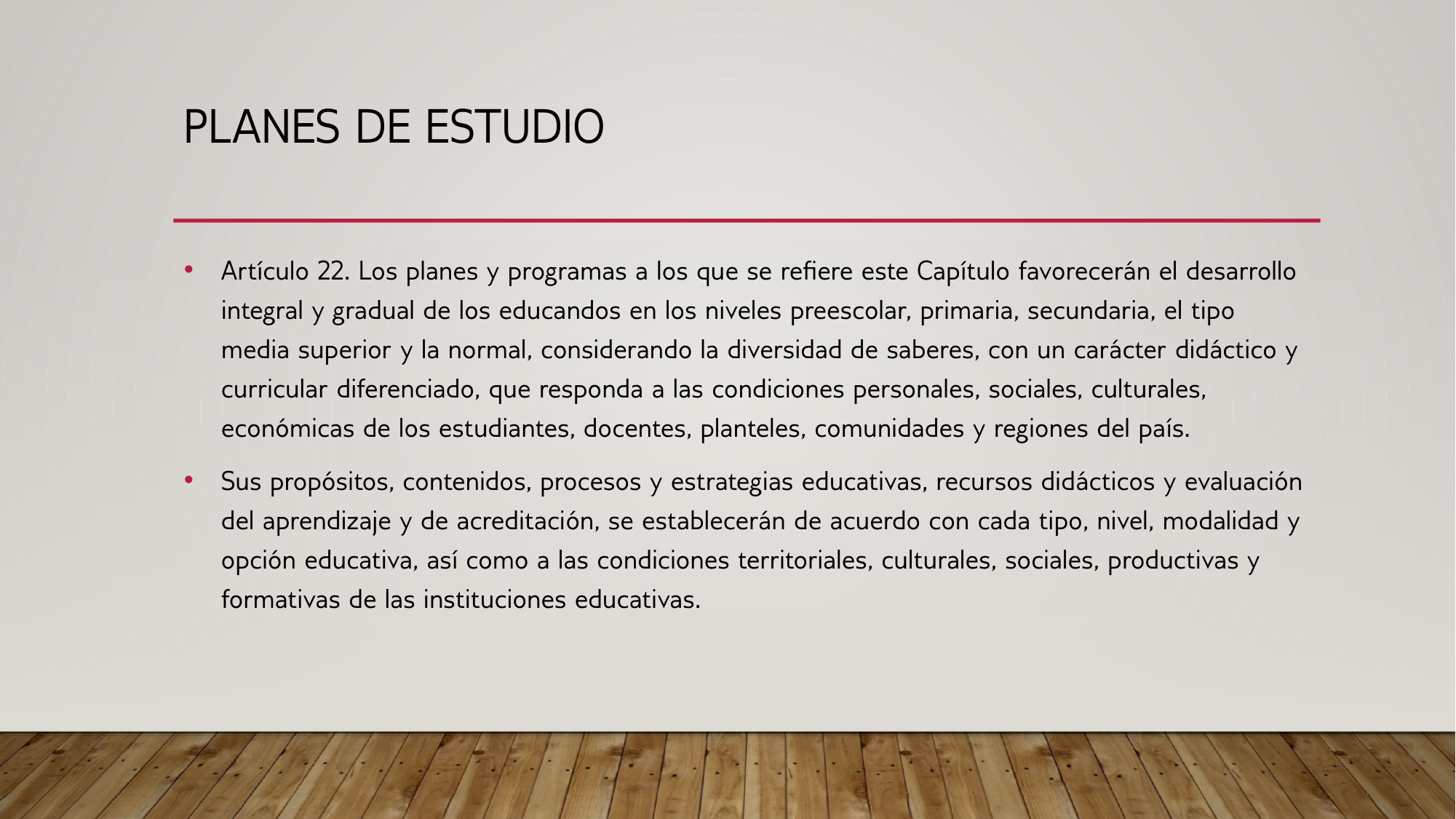

Planes de estudio
Artículo 22. Los planes y programas a los que se refiere este Capítulo favorecerán el desarrollo integral y gradual de los educandos en los niveles preescolar, primaria, secundaria, el tipo media superior y la normal, considerando la diversidad de saberes, con un carácter didáctico y curricular diferenciado, que responda a las condiciones personales, sociales, culturales, económicas de los estudiantes, docentes, planteles, comunidades y regiones del país.
Sus propósitos, contenidos, procesos y estrategias educativas, recursos didácticos y evaluación del aprendizaje y de acreditación, se establecerán de acuerdo con cada tipo, nivel, modalidad y opción educativa, así como a las condiciones territoriales, culturales, sociales, productivas y formativas de las instituciones educativas.